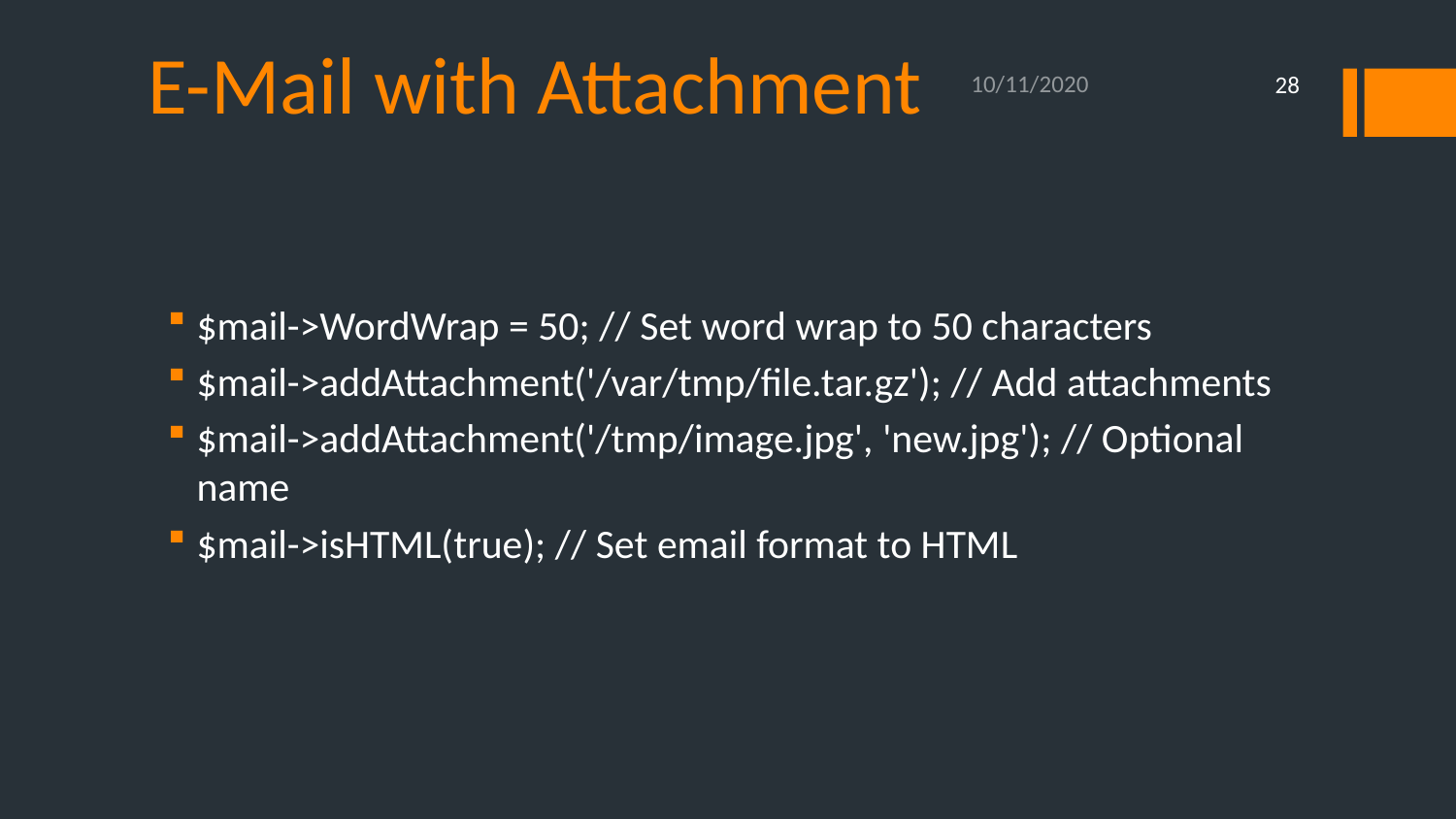

# E-Mail with Attachment
10/11/2020
28

$mail->WordWrap = 50; // Set word wrap to 50 characters
$mail->addAttachment('/var/tmp/file.tar.gz'); // Add attachments
$mail->addAttachment('/tmp/image.jpg', 'new.jpg'); // Optional name
$mail->isHTML(true); // Set email format to HTML